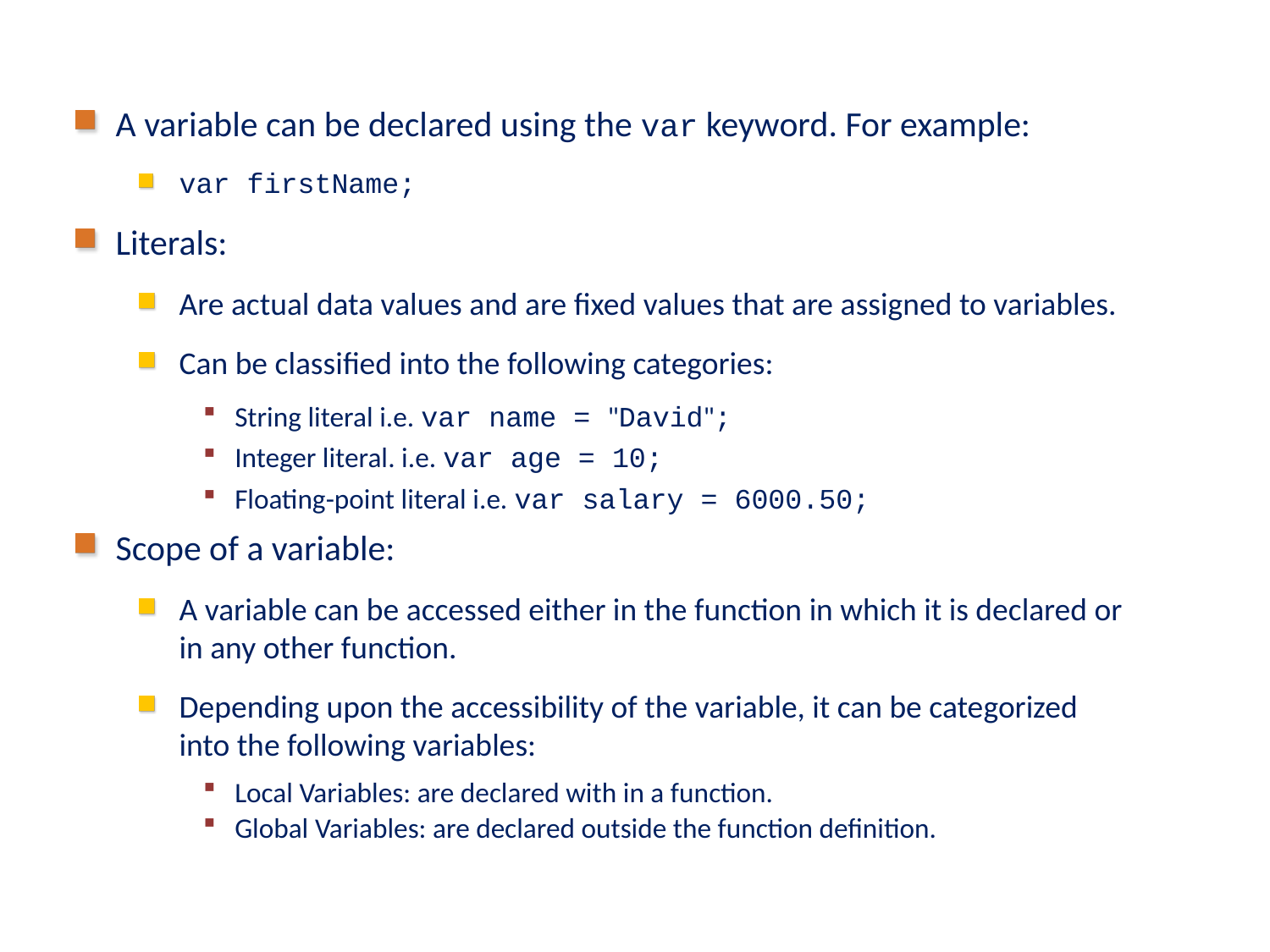

# Variables (Contd.)
A variable can be declared using the var keyword. For example:
var firstName;
Literals:
Are actual data values and are fixed values that are assigned to variables.
Can be classified into the following categories:
String literal i.e. var name = "David";
Integer literal. i.e. var age = 10;
Floating-point literal i.e. var salary = 6000.50;
Scope of a variable:
A variable can be accessed either in the function in which it is declared or in any other function.
Depending upon the accessibility of the variable, it can be categorized into the following variables:
Local Variables: are declared with in a function.
Global Variables: are declared outside the function definition.